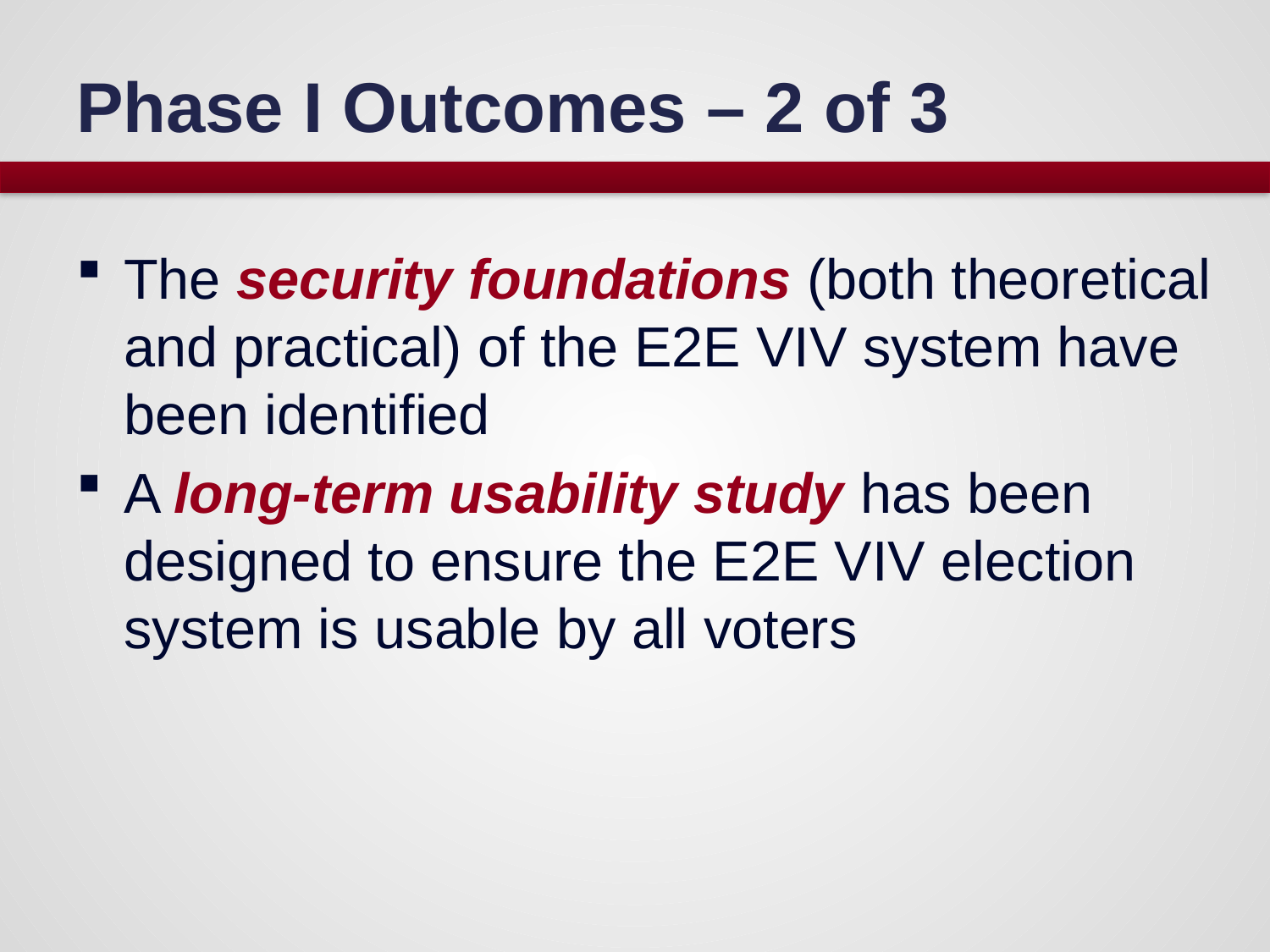

# Phase I Outcomes – 2 of 3
The security foundations (both theoretical and practical) of the E2E VIV system have been identified
A long-term usability study has been designed to ensure the E2E VIV election system is usable by all voters